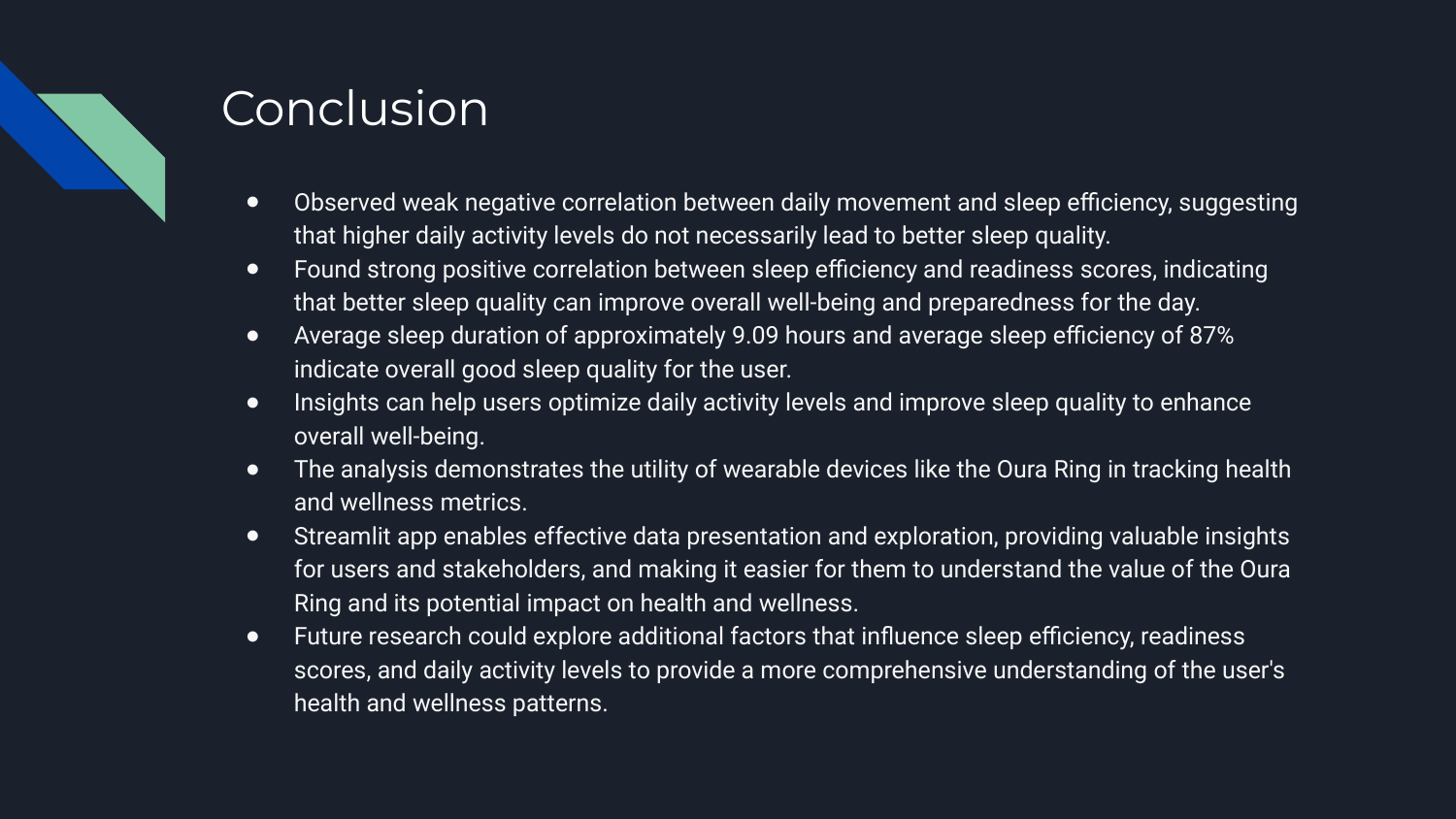

# Conclusion
Observed weak negative correlation between daily movement and sleep efficiency, suggesting that higher daily activity levels do not necessarily lead to better sleep quality.
Found strong positive correlation between sleep efficiency and readiness scores, indicating that better sleep quality can improve overall well-being and preparedness for the day.
Average sleep duration of approximately 9.09 hours and average sleep efficiency of 87% indicate overall good sleep quality for the user.
Insights can help users optimize daily activity levels and improve sleep quality to enhance overall well-being.
The analysis demonstrates the utility of wearable devices like the Oura Ring in tracking health and wellness metrics.
Streamlit app enables effective data presentation and exploration, providing valuable insights for users and stakeholders, and making it easier for them to understand the value of the Oura Ring and its potential impact on health and wellness.
Future research could explore additional factors that influence sleep efficiency, readiness scores, and daily activity levels to provide a more comprehensive understanding of the user's health and wellness patterns.